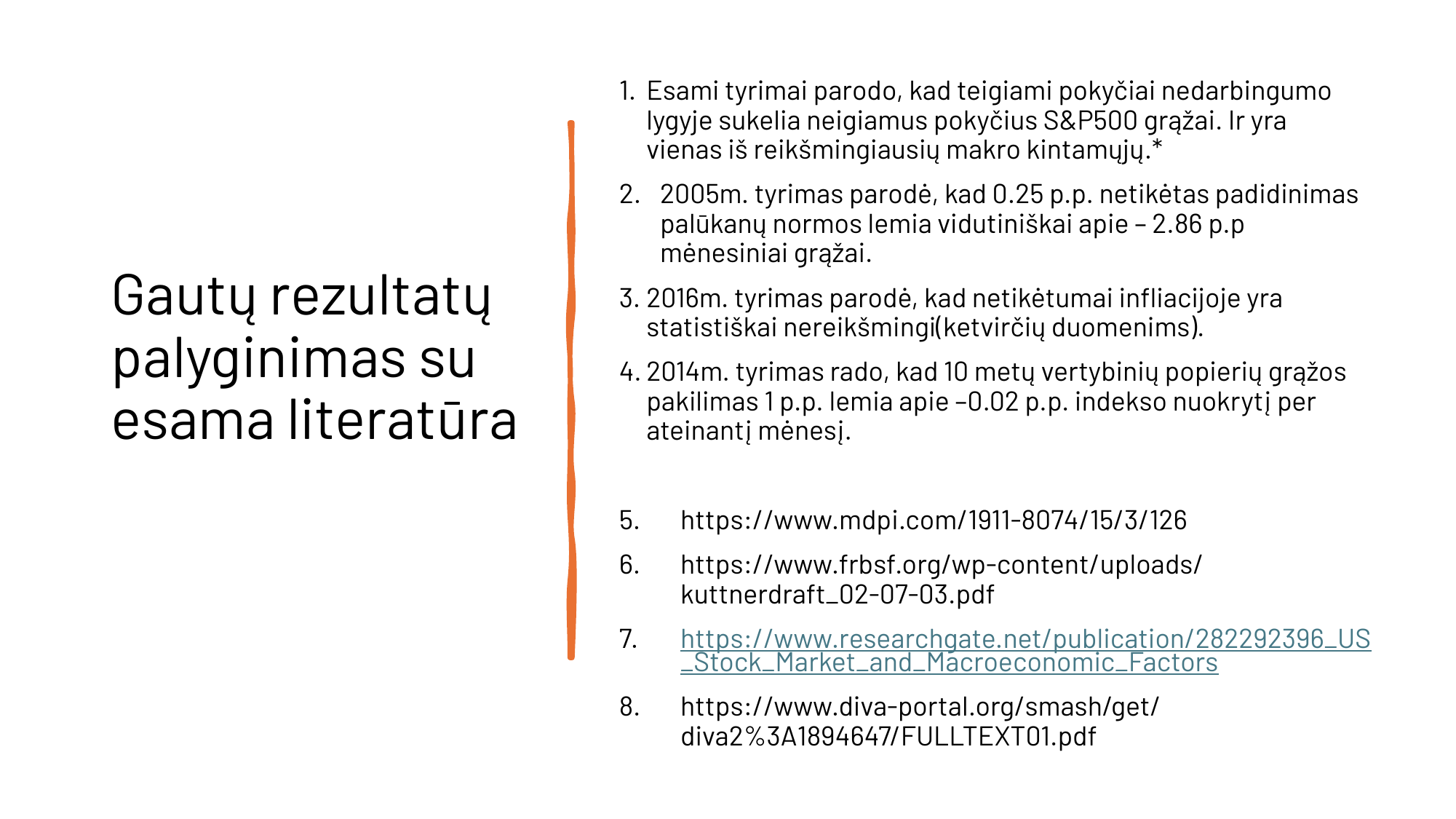

# Gautų rezultatų palyginimas su esama literatūra
Esami tyrimai parodo, kad teigiami pokyčiai nedarbingumo lygyje sukelia neigiamus pokyčius S&P500 grąžai. Ir yra vienas iš reikšmingiausių makro kintamųjų.*
2005m. tyrimas parodė, kad 0.25 p.p. netikėtas padidinimas palūkanų normos lemia vidutiniškai apie – 2.86 p.p mėnesiniai grąžai.
2016m. tyrimas parodė, kad netikėtumai infliacijoje yra statistiškai nereikšmingi(ketvirčių duomenims).
2014m. tyrimas rado, kad 10 metų vertybinių popierių grąžos pakilimas 1 p.p. lemia apie –0.02 p.p. indekso nuokrytį per ateinantį mėnesį.

https://www.mdpi.com/1911-8074/15/3/126
https://www.frbsf.org/wp-content/uploads/kuttnerdraft_02-07-03.pdf
https://www.researchgate.net/publication/282292396_US_Stock_Market_and_Macroeconomic_Factors
https://www.diva-portal.org/smash/get/diva2%3A1894647/FULLTEXT01.pdf